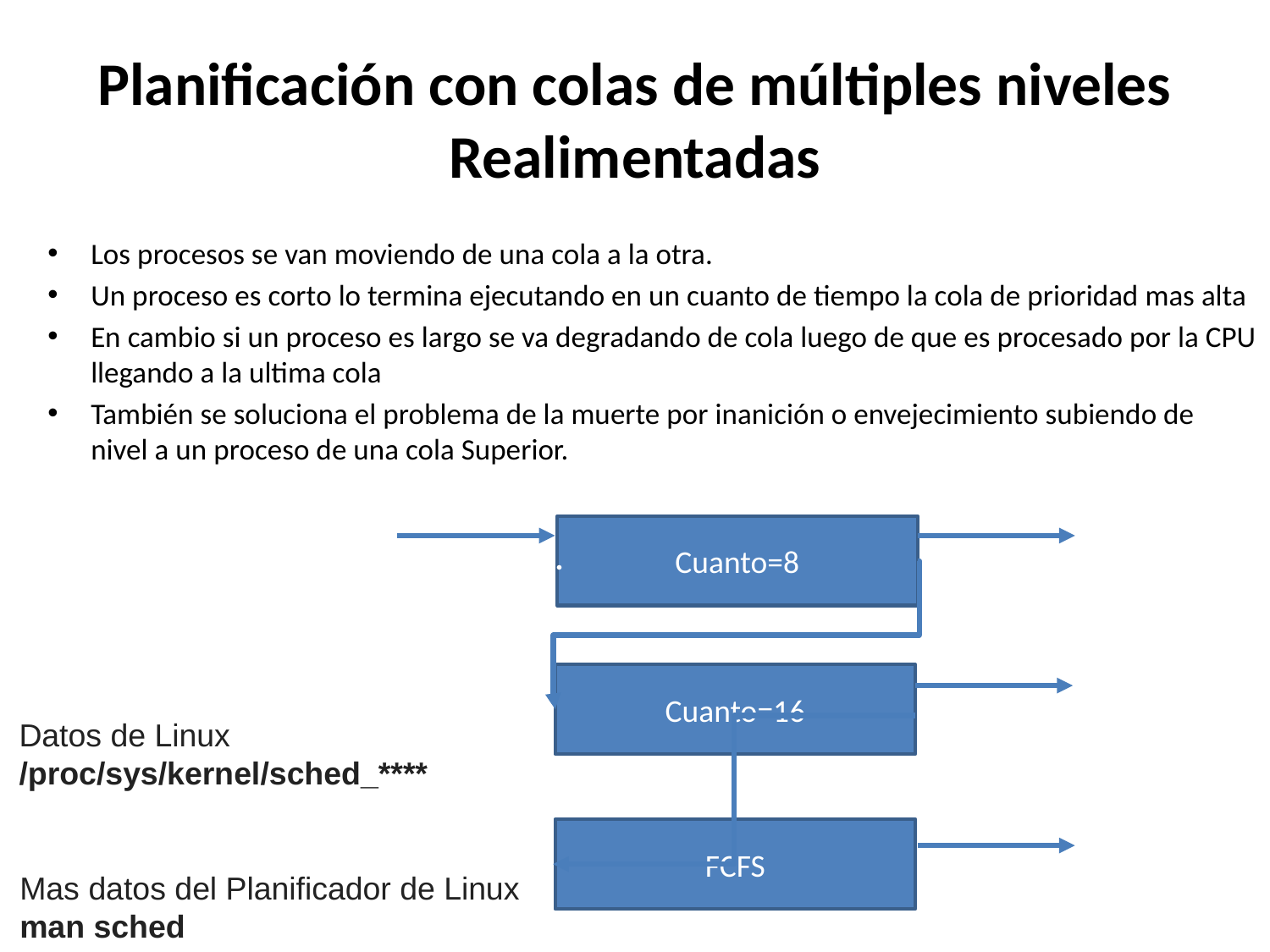

# Planificación con colas de múltiples niveles Realimentadas
Los procesos se van moviendo de una cola a la otra.
Un proceso es corto lo termina ejecutando en un cuanto de tiempo la cola de prioridad mas alta
En cambio si un proceso es largo se va degradando de cola luego de que es procesado por la CPU llegando a la ultima cola
También se soluciona el problema de la muerte por inanición o envejecimiento subiendo de nivel a un proceso de una cola Superior.

Cuanto=8
Cuanto=16
FCFS
R.R.
R.R.
Datos de Linux
/proc/sys/kernel/sched_****

Mas datos del Planificador de Linux
man sched